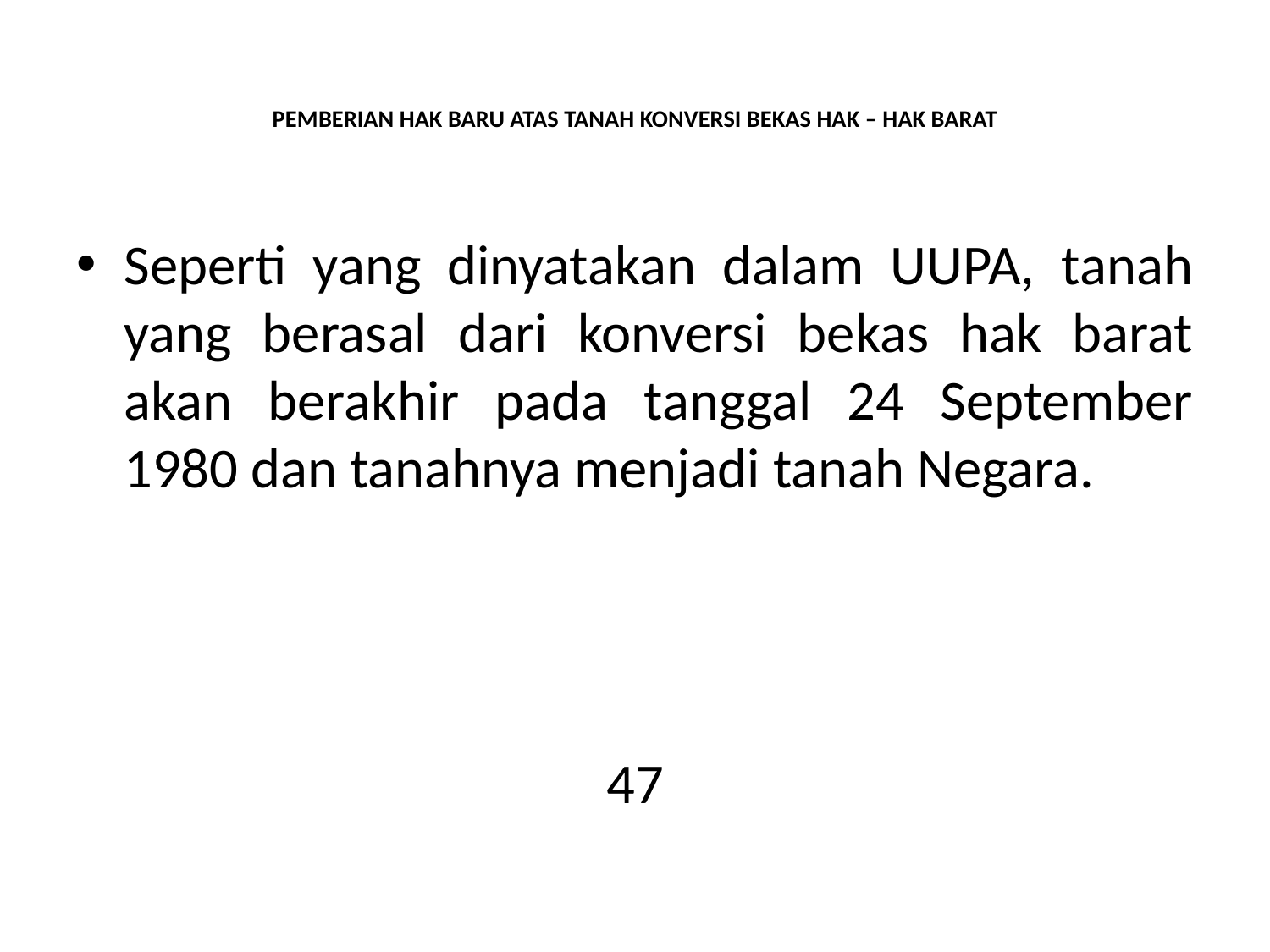

# PEMBERIAN HAK BARU ATAS TANAH KONVERSI BEKAS HAK – HAK BARAT
Seperti yang dinyatakan dalam UUPA, tanah yang berasal dari konversi bekas hak barat akan berakhir pada tanggal 24 September 1980 dan tanahnya menjadi tanah Negara.

47